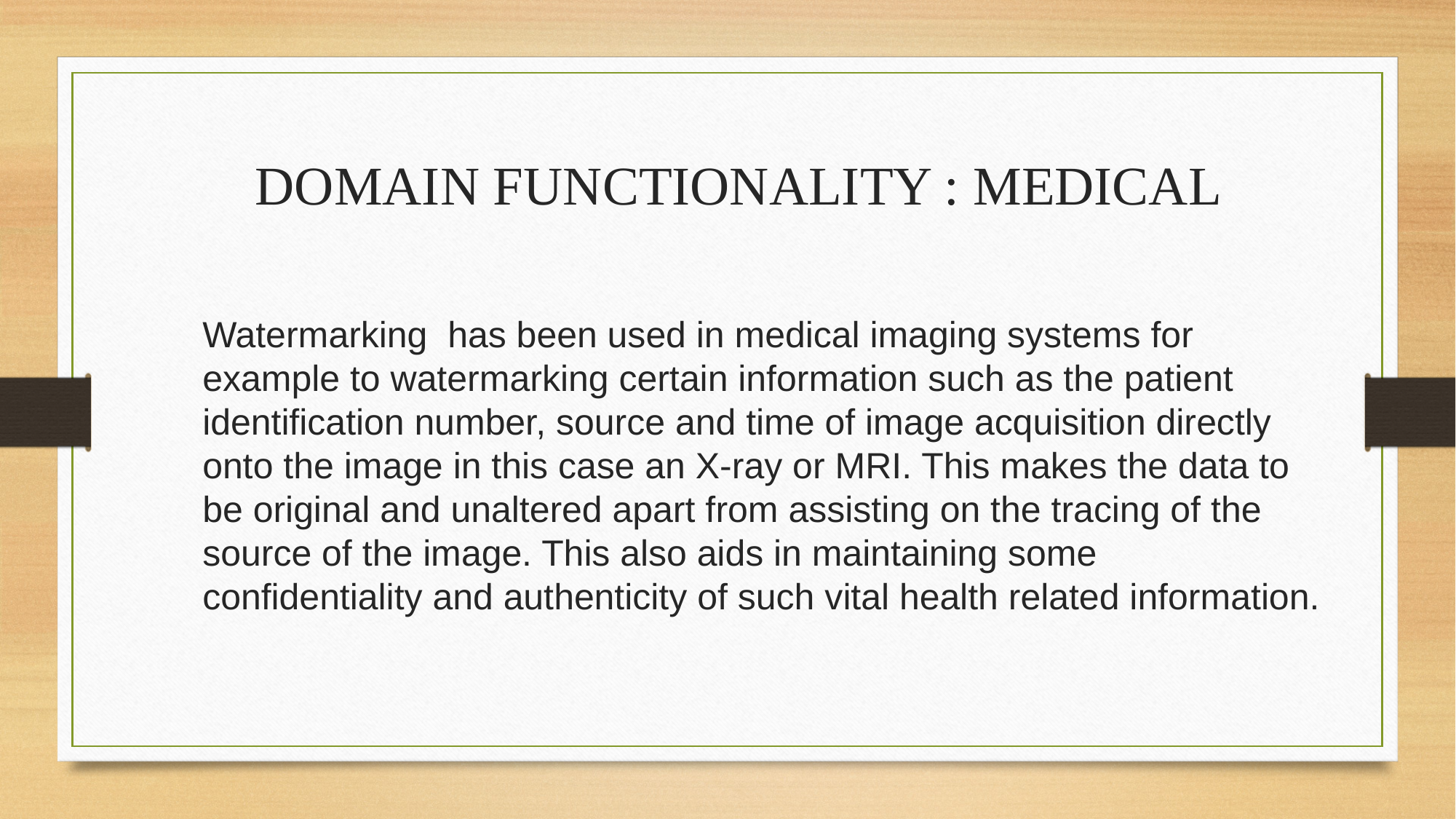

DOMAIN FUNCTIONALITY : MEDICAL
Watermarking  has been used in medical imaging systems for example to watermarking certain information such as the patient identification number, source and time of image acquisition directly onto the image in this case an X-ray or MRI. This makes the data to be original and unaltered apart from assisting on the tracing of the source of the image. This also aids in maintaining some confidentiality and authenticity of such vital health related information.